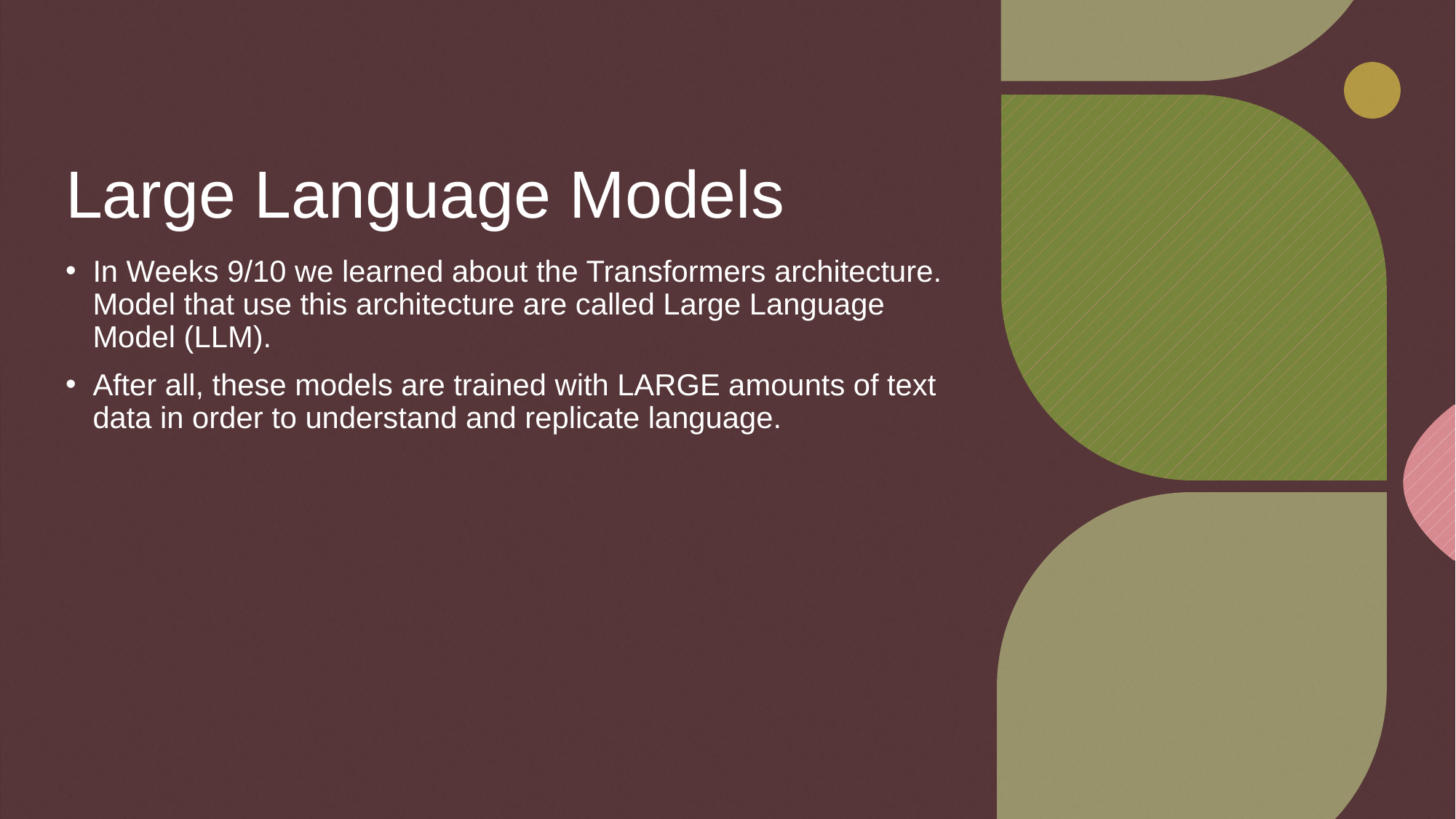

# Large Language Models
In Weeks 9/10 we learned about the Transformers architecture. Model that use this architecture are called Large Language Model (LLM).
After all, these models are trained with LARGE amounts of text data in order to understand and replicate language.